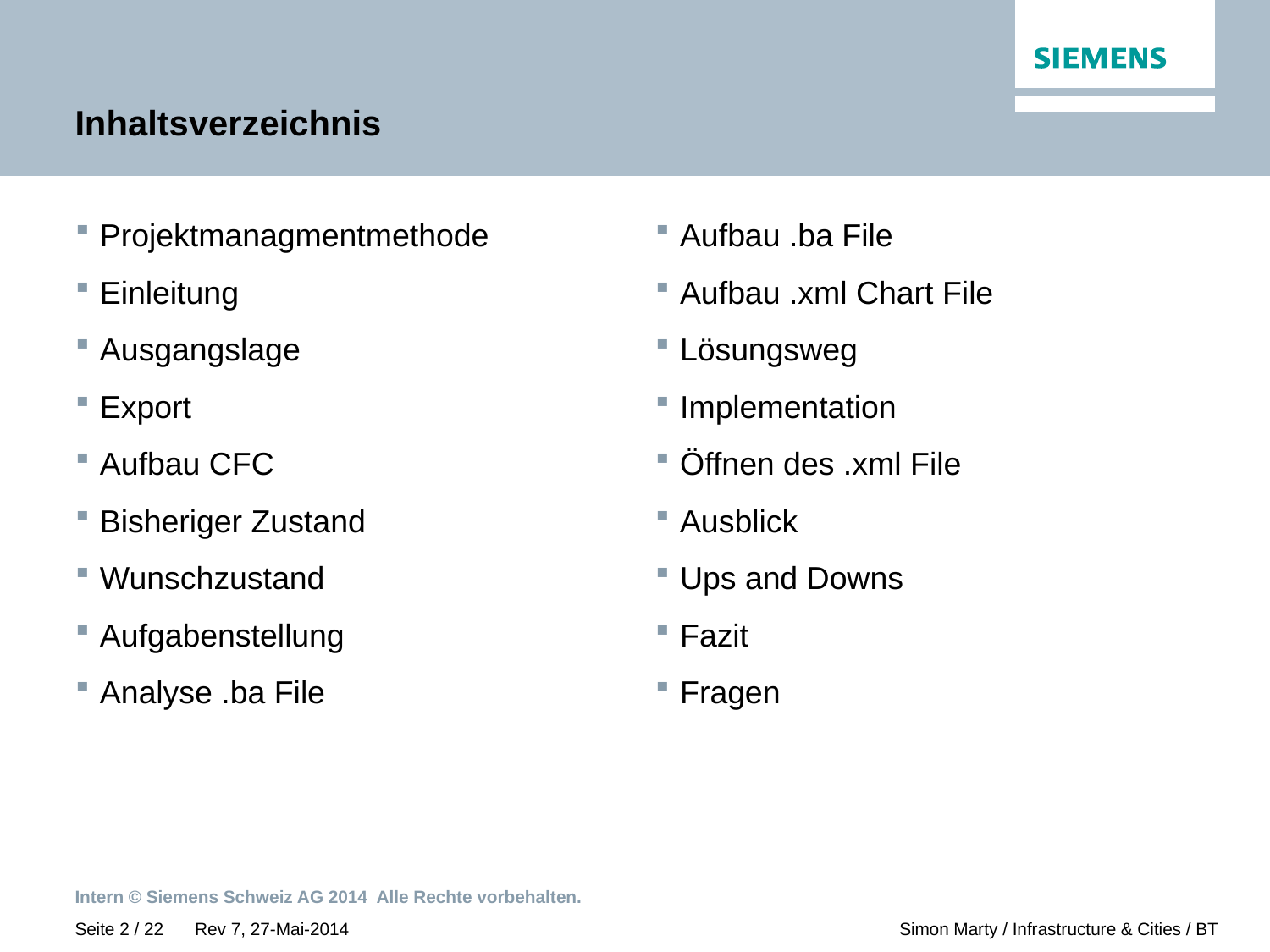

# Inhaltsverzeichnis
Projektmanagmentmethode
Einleitung
Ausgangslage
Export
Aufbau CFC
Bisheriger Zustand
Wunschzustand
Aufgabenstellung
Analyse .ba File

Aufbau .ba File
Aufbau .xml Chart File
Lösungsweg
Implementation
Öffnen des .xml File
Ausblick
Ups and Downs
Fazit
Fragen